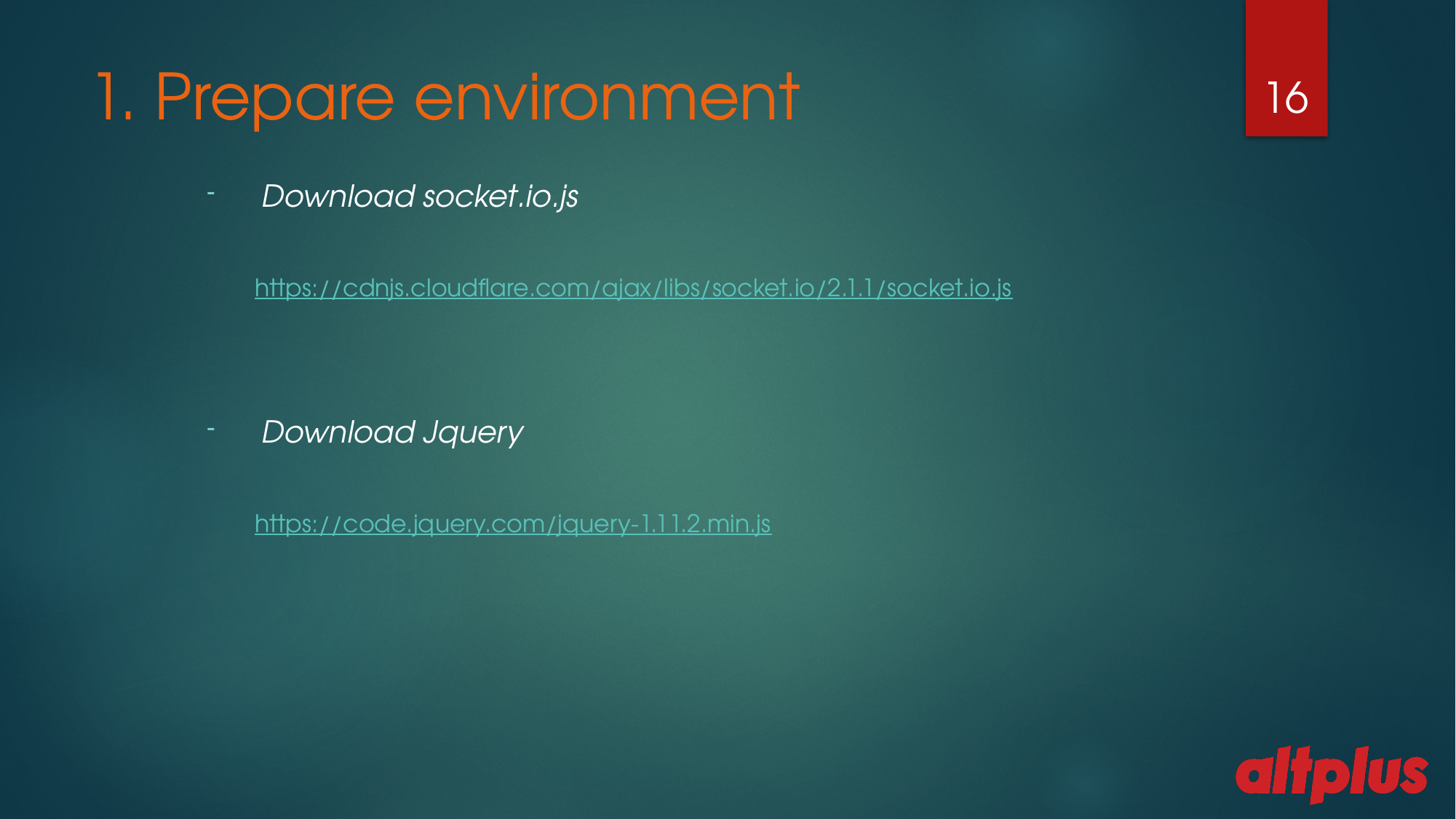

16
# 1. Prepare environment
Download socket.io.js

https://cdnjs.cloudflare.com/ajax/libs/socket.io/2.1.1/socket.io.js

Download Jquery

https://code.jquery.com/jquery-1.11.2.min.js